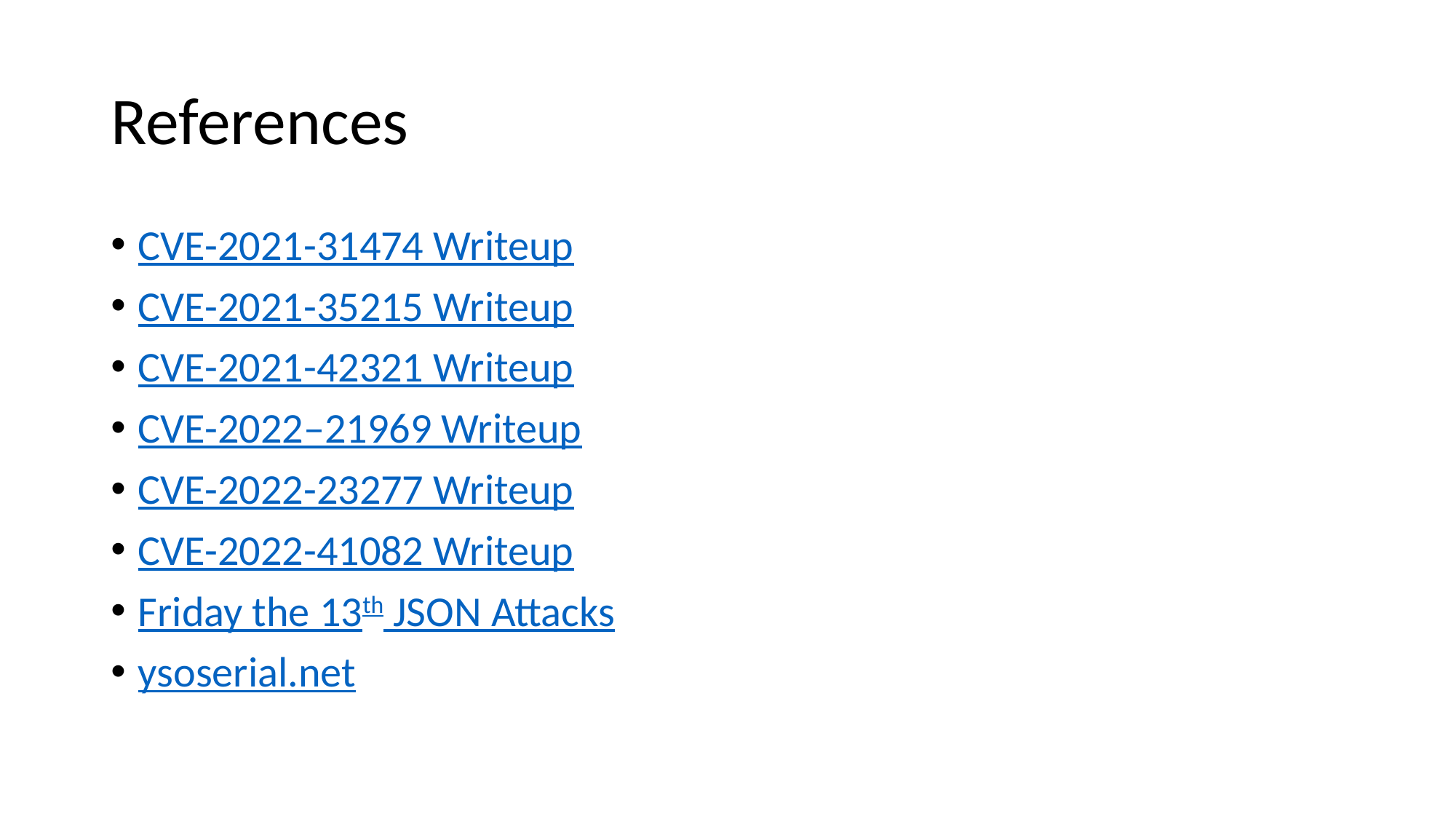

# References
CVE-2021-31474 Writeup
CVE-2021-35215 Writeup
CVE-2021-42321 Writeup
CVE-2022–21969 Writeup
CVE-2022-23277 Writeup
CVE-2022-41082 Writeup
Friday the 13th JSON Attacks
ysoserial.net